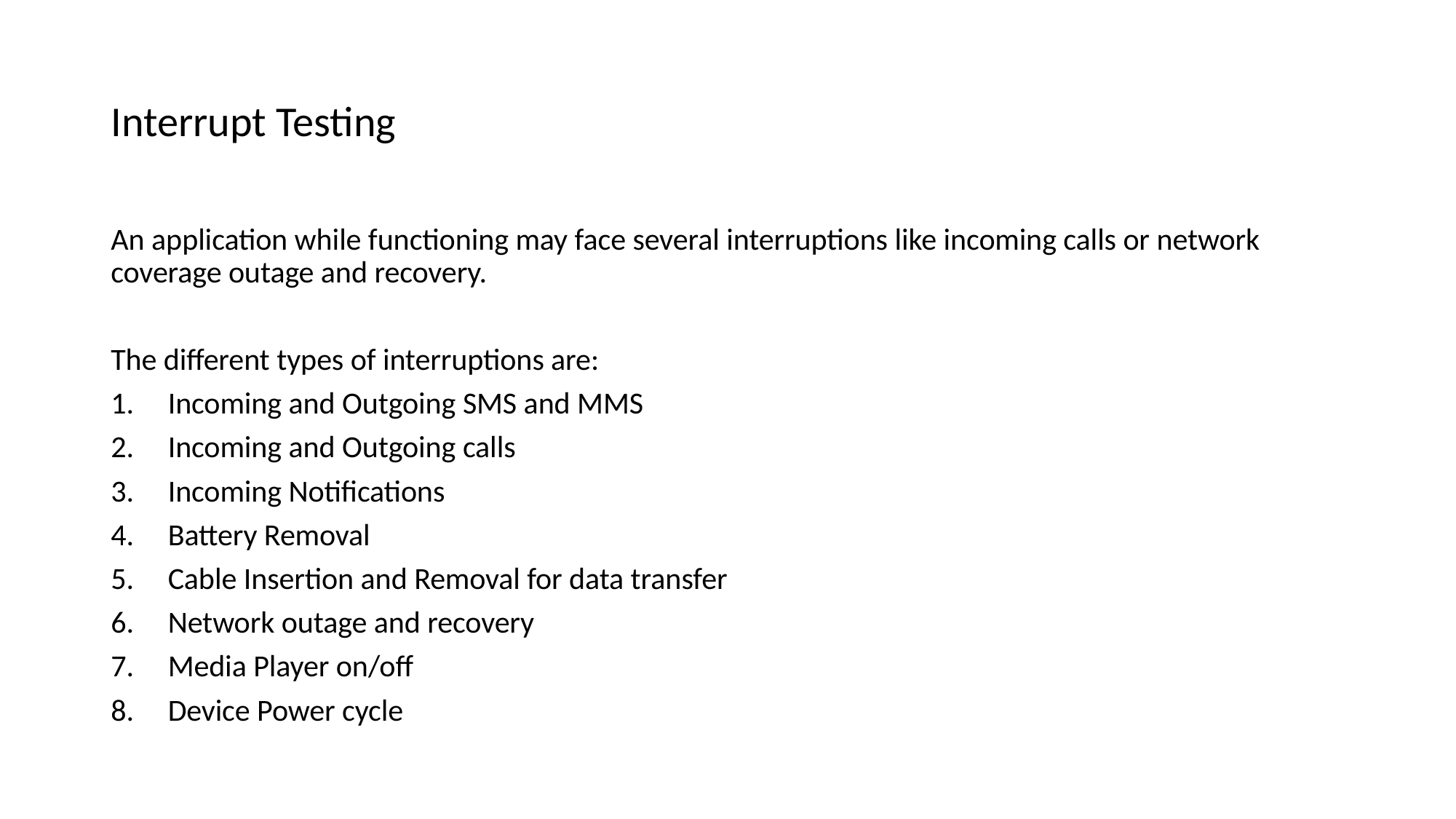

# Interrupt Testing
An application while functioning may face several interruptions like incoming calls or network coverage outage and recovery.

The different types of interruptions are:
Incoming and Outgoing SMS and MMS
Incoming and Outgoing calls
Incoming Notifications
Battery Removal
Cable Insertion and Removal for data transfer
Network outage and recovery
Media Player on/off
Device Power cycle